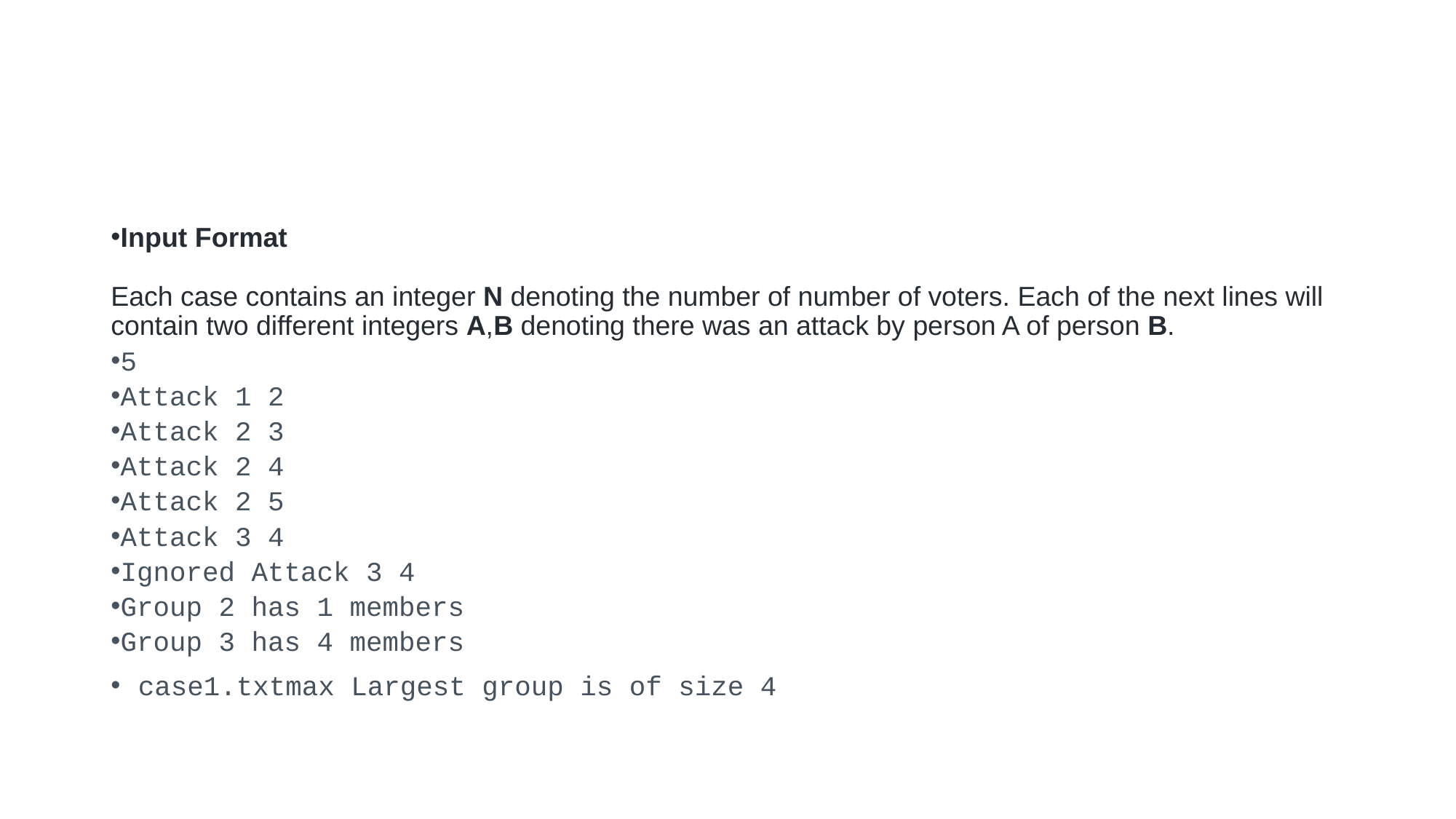

Input Format
Each case contains an integer N denoting the number of number of voters. Each of the next lines will contain two different integers A,B denoting there was an attack by person A of person B.
5
Attack 1 2
Attack 2 3
Attack 2 4
Attack 2 5
Attack 3 4
Ignored Attack 3 4
Group 2 has 1 members
Group 3 has 4 members
case1.txtmax Largest group is of size 4